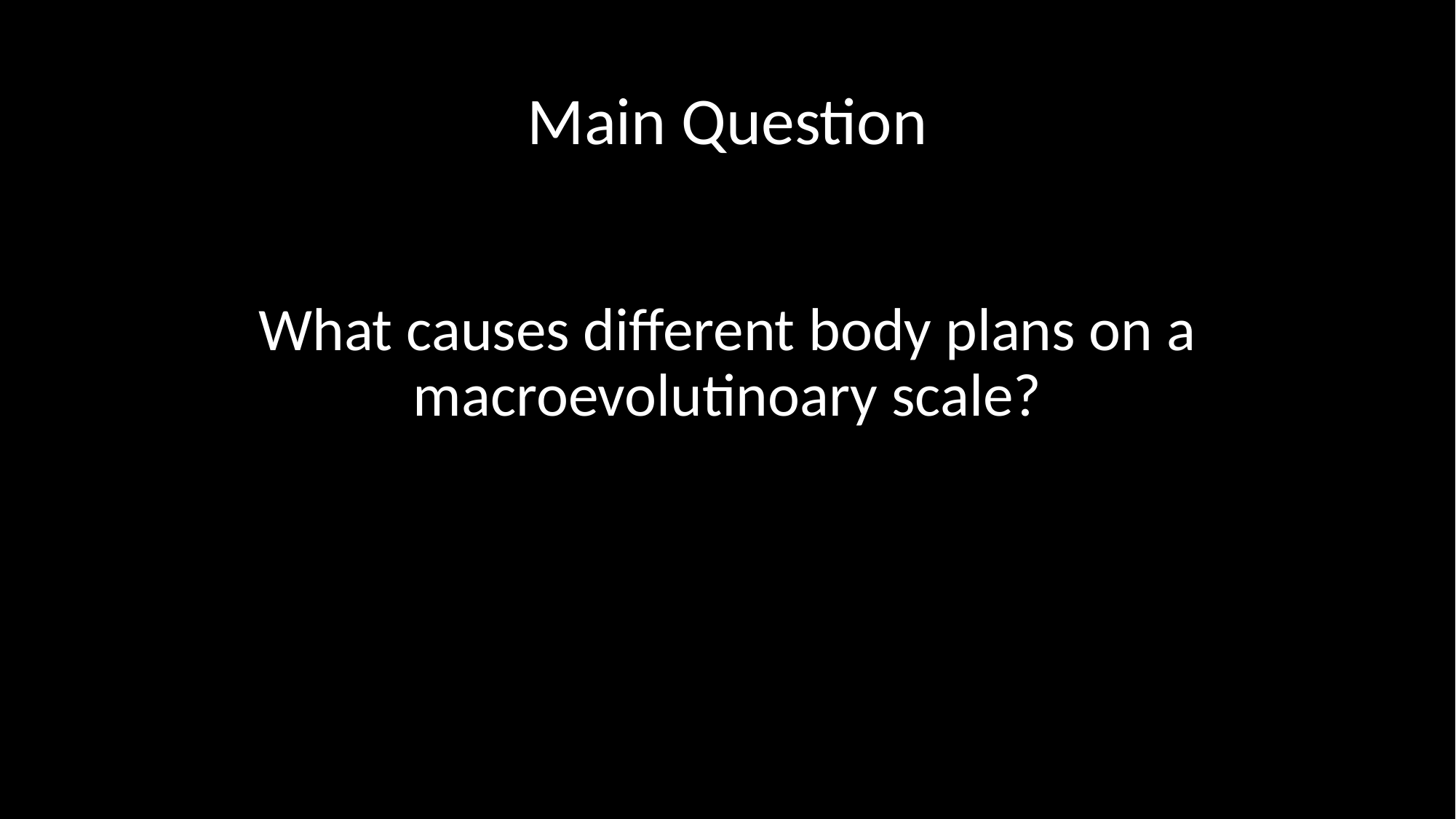

# Main Question
What causes different body plans on a macroevolutinoary scale?